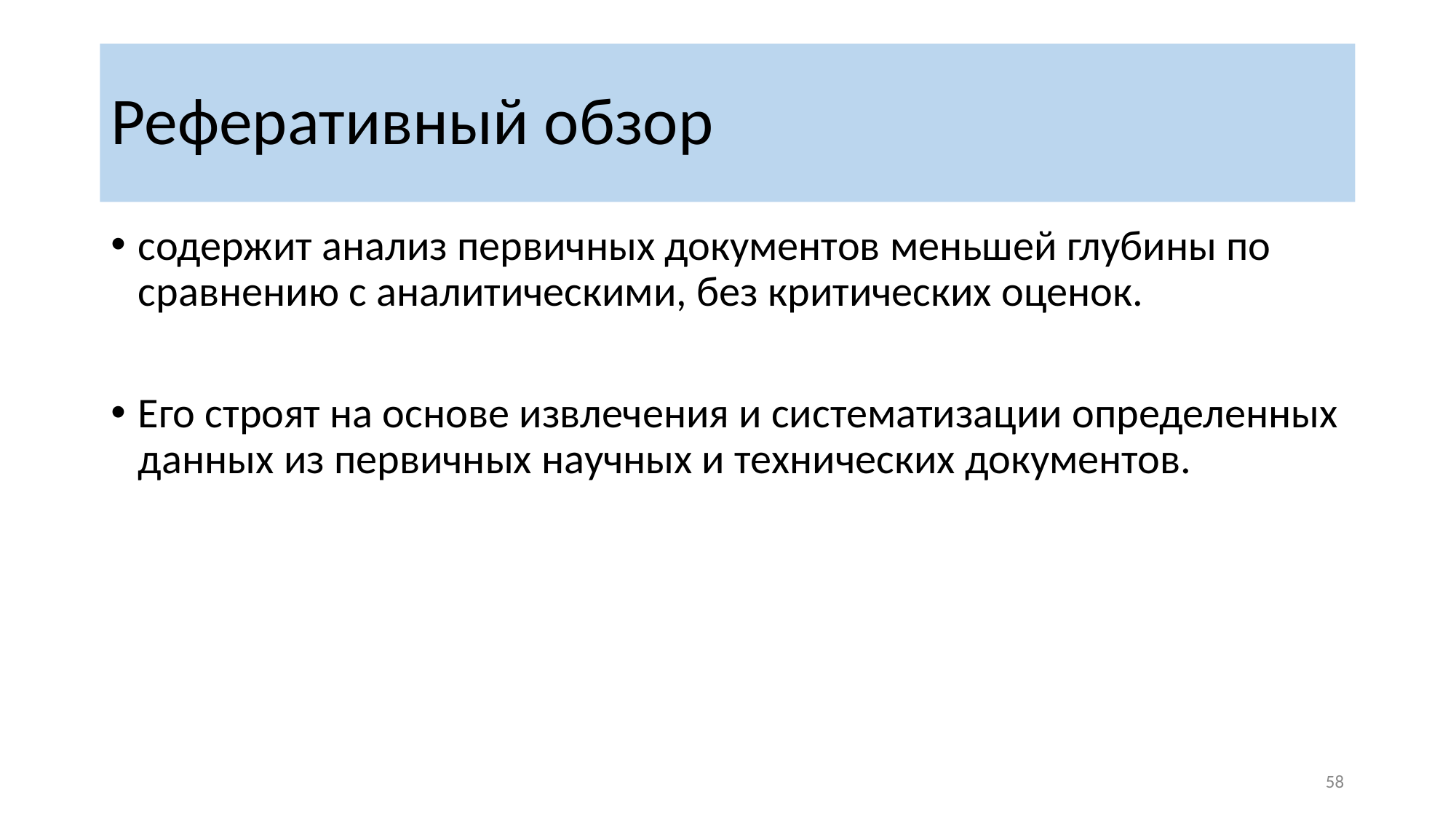

# Реферативный обзор
содержит анализ первичных документов меньшей глубины по сравнению с аналитическими, без критических оценок.

Его строят на основе извлечения и систематизации определенных данных из первичных научных и технических документов.

58